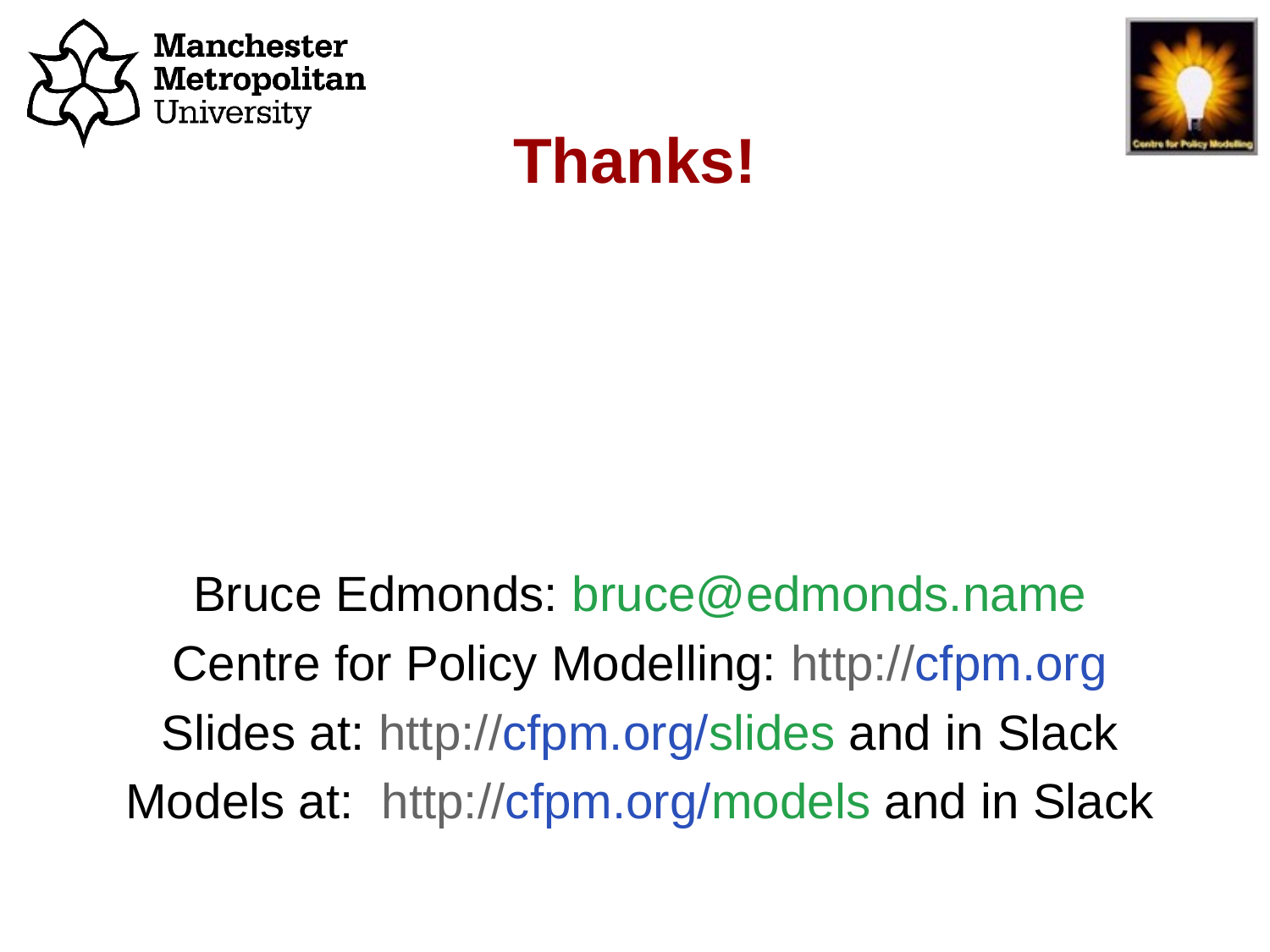

# Thanks!
Bruce Edmonds: bruce@edmonds.name
Centre for Policy Modelling: http://cfpm.org
Slides at: http://cfpm.org/slides and in Slack
Models at:  http://cfpm.org/models and in Slack